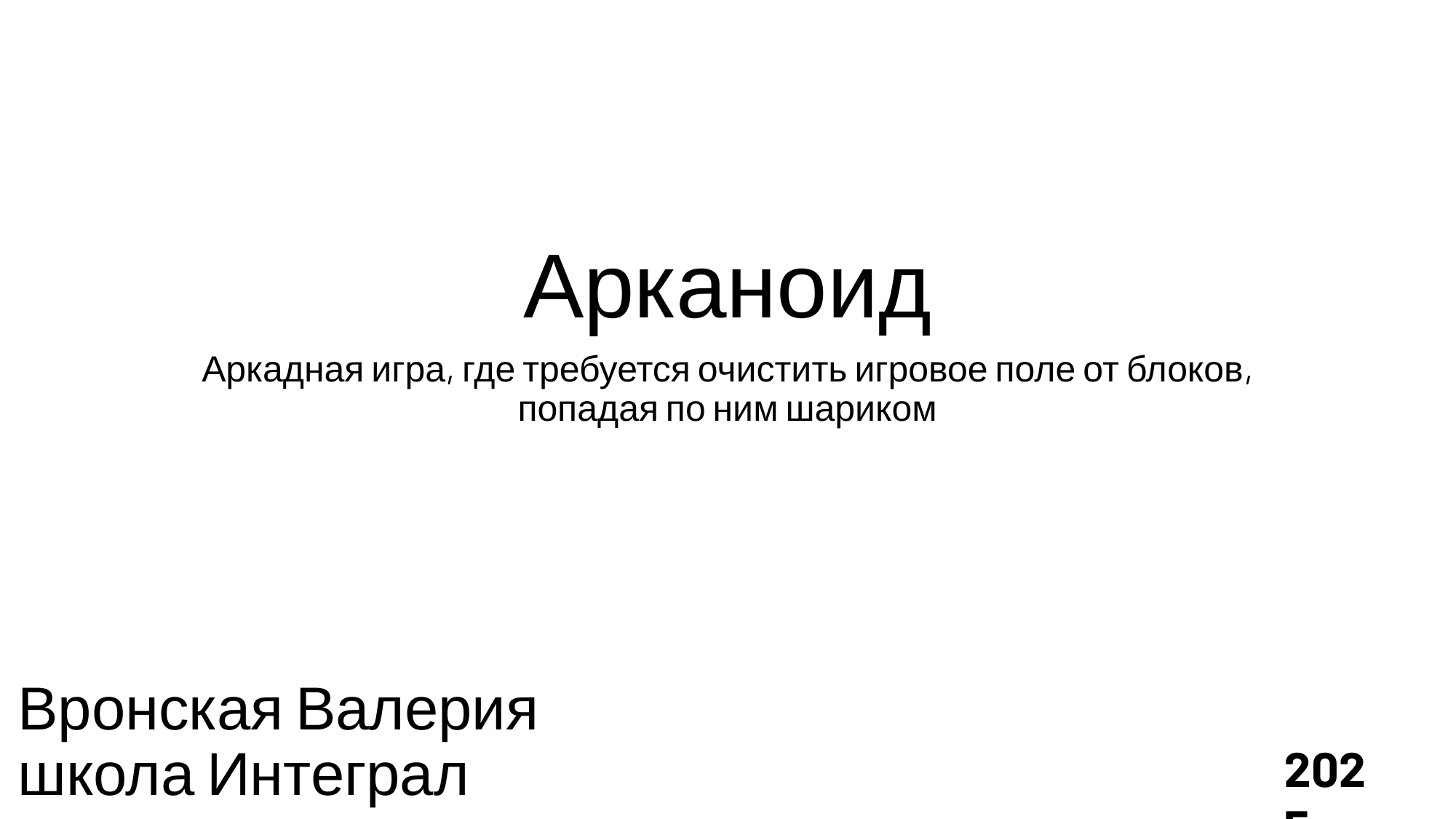

Арканоид
Аркадная игра, где требуется очистить игровое поле от блоков, попадая по ним шариком
# Вронская Валерия школа Интеграл
2025